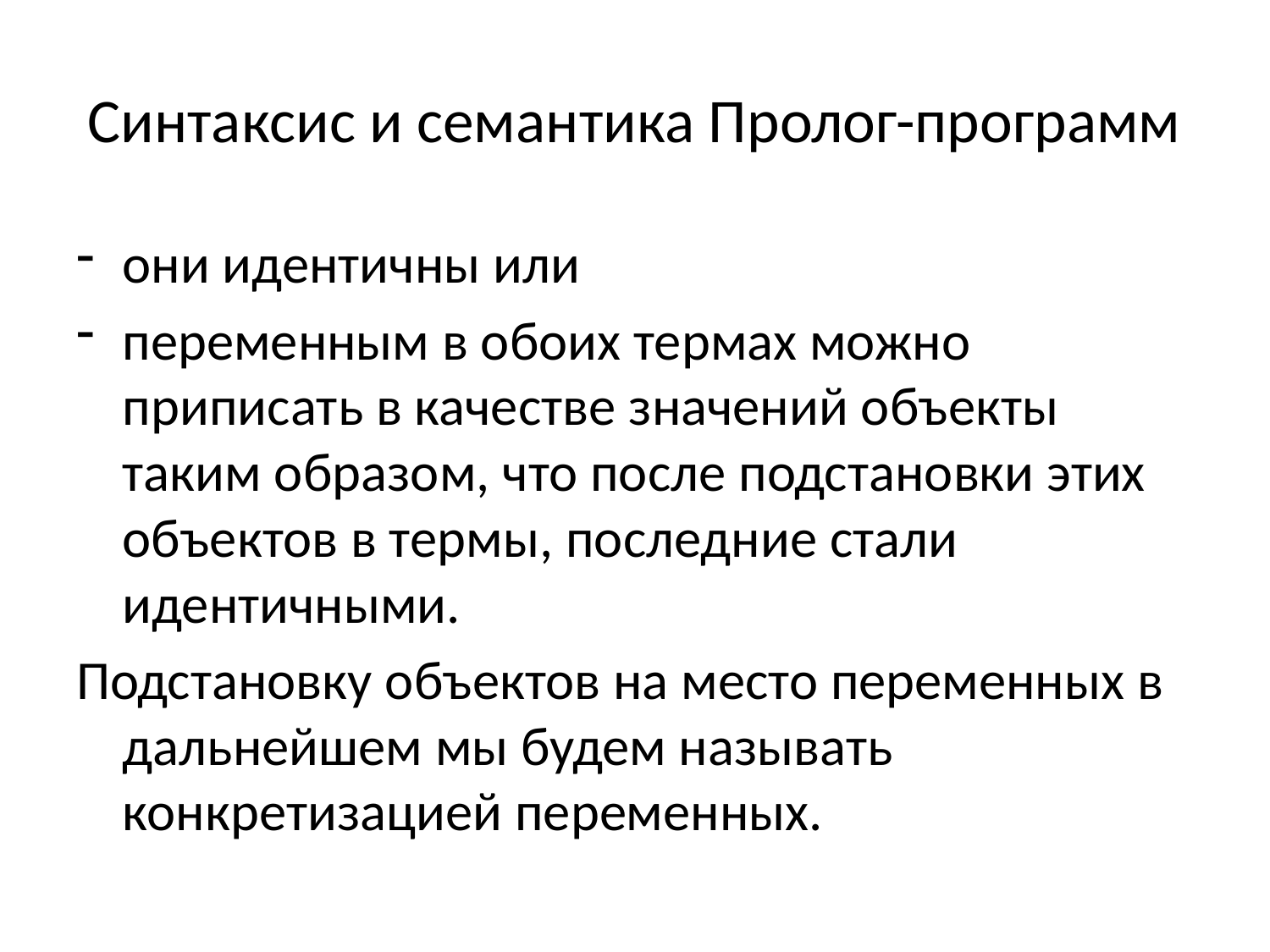

# Синтаксис и семантика Пролог-программ
они идентичны или
переменным в обоих термах можно приписать в качестве значений объекты таким образом, что после подстановки этих объектов в термы, последние стали идентичными.
Подстановку объектов на место переменных в дальнейшем мы будем называть конкретизацией переменных.